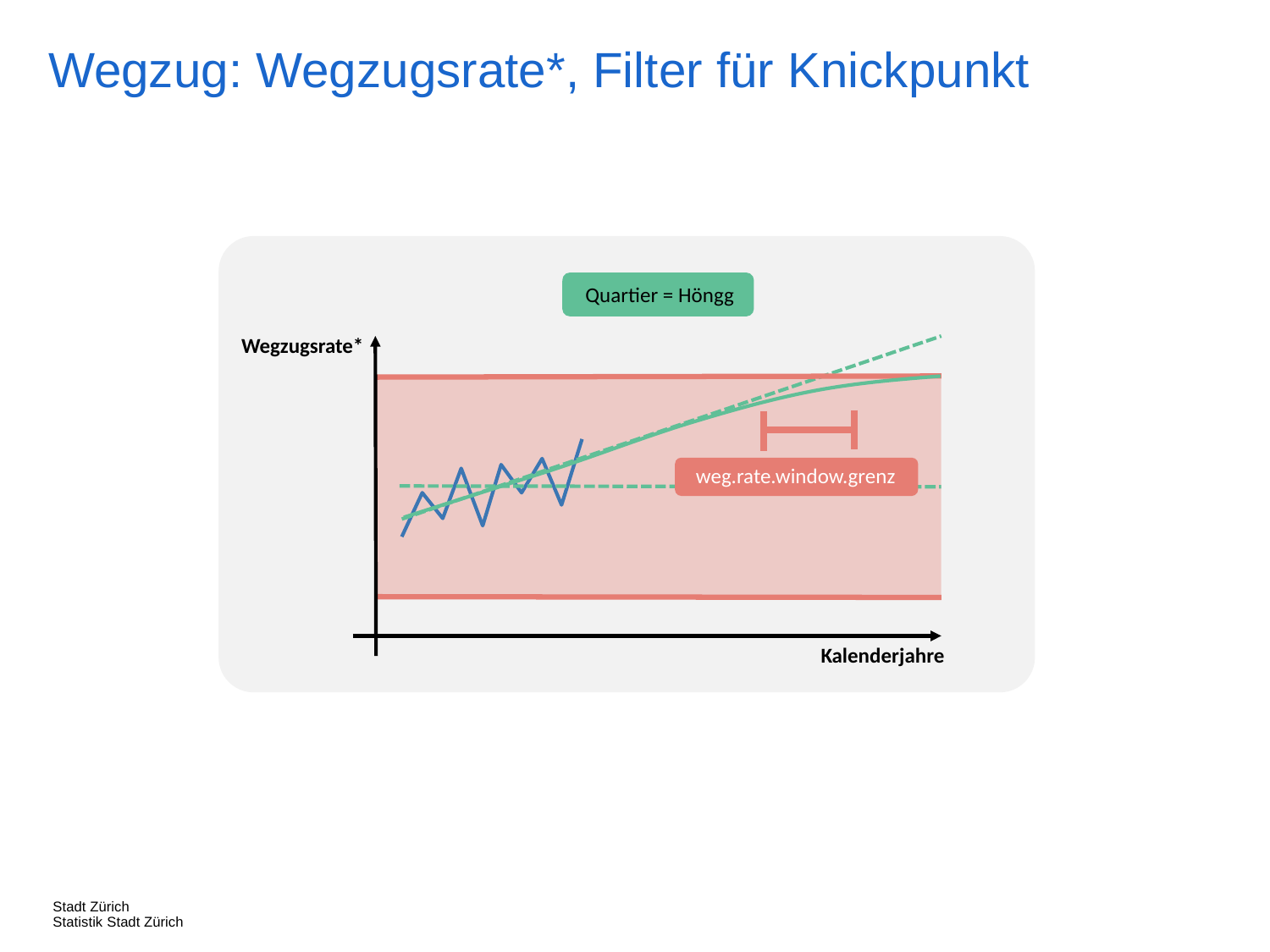

Wegzug: Wegzugsrate*, Filter für Knickpunkt

Quartier = Höngg
Wegzugsrate*

weg.rate.window.grenz

Kalenderjahre
Stadt Zürich
Statistik Stadt Zürich